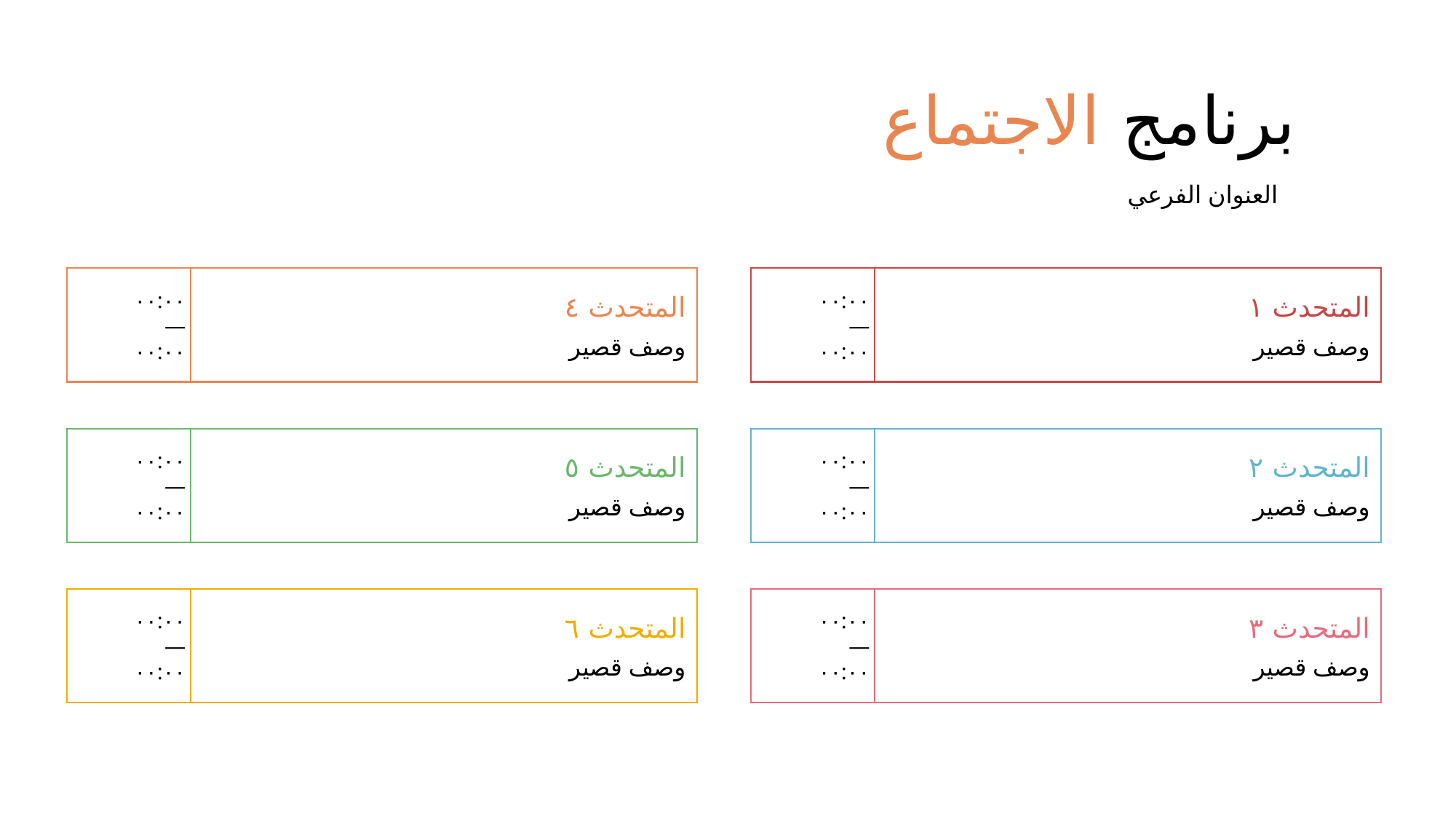

# برنامج الاجتماع
العنوان الفرعي
٠٠:٠٠
—
٠٠:٠٠
المتحدث ٤
وصف قصير
٠٠:٠٠
—
٠٠:٠٠
المتحدث ١
وصف قصير
٠٠:٠٠
—
٠٠:٠٠
المتحدث ٥
وصف قصير
٠٠:٠٠
—
٠٠:٠٠
المتحدث ٢
وصف قصير
٠٠:٠٠
—
٠٠:٠٠
المتحدث ٦
وصف قصير
٠٠:٠٠
—
٠٠:٠٠
المتحدث ٣
وصف قصير